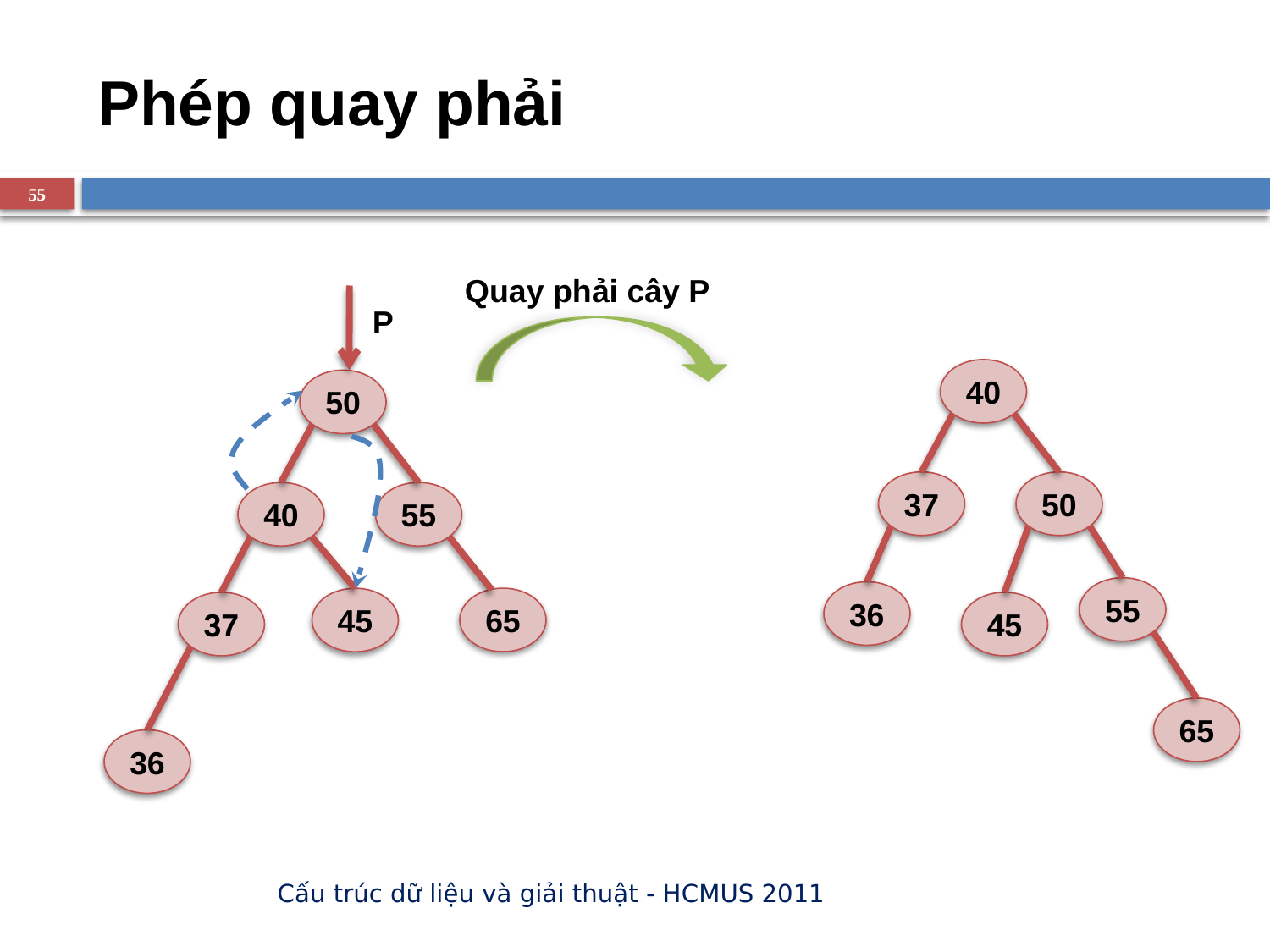

# Phép quay phải
55
Quay phải cây P
P

40
50

37
50
40
55
55
36
65
45
37
45
65
36
Cấu trúc dữ liệu và giải thuật - HCMUS 2011